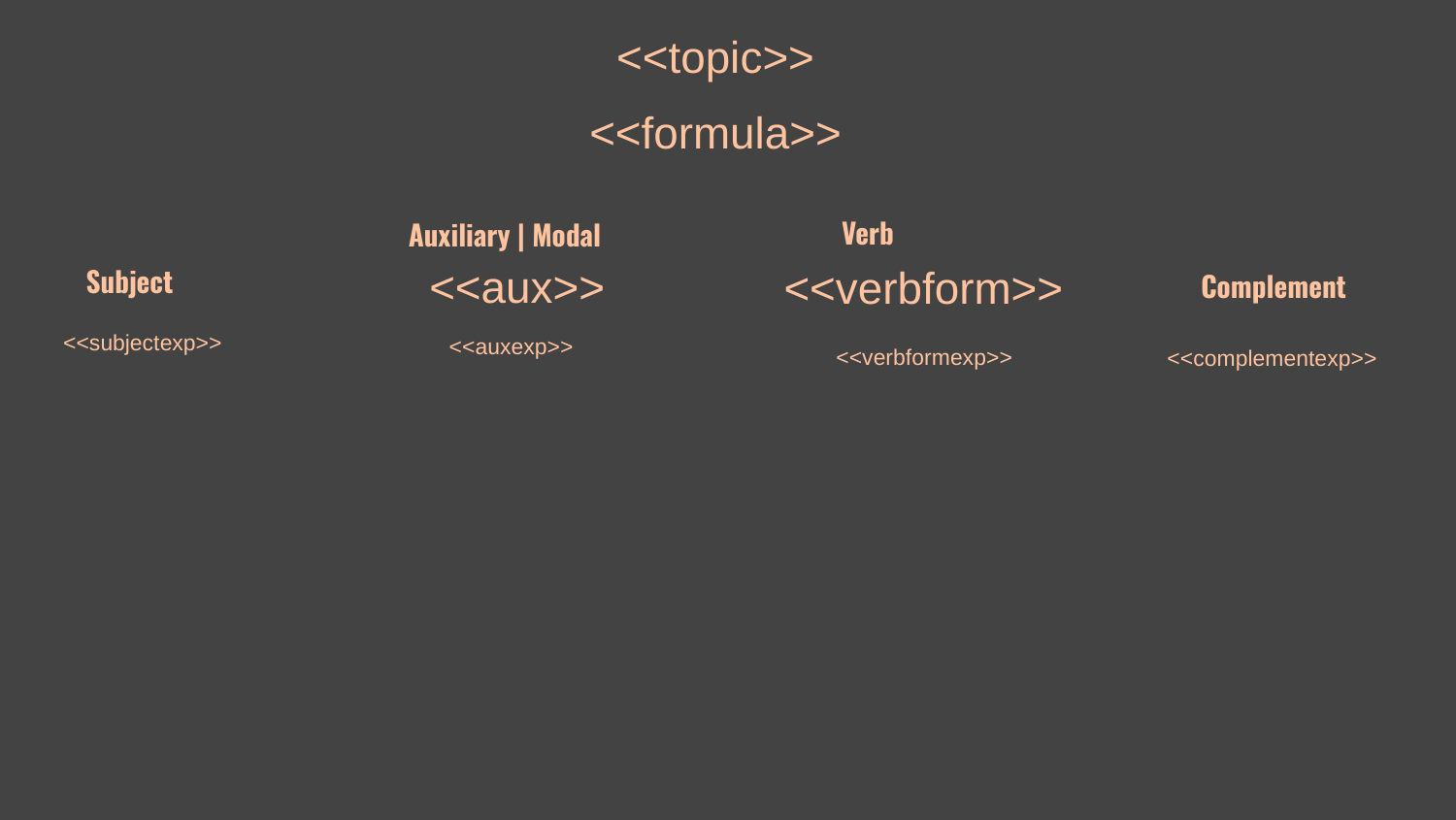

<<topic>>
<<formula>>
Verb
Auxiliary | Modal
Subject
Complement
<<aux>>
<<verbform>>
<<subjectexp>>
<<auxexp>>
<<verbformexp>>

<<complementexp>>